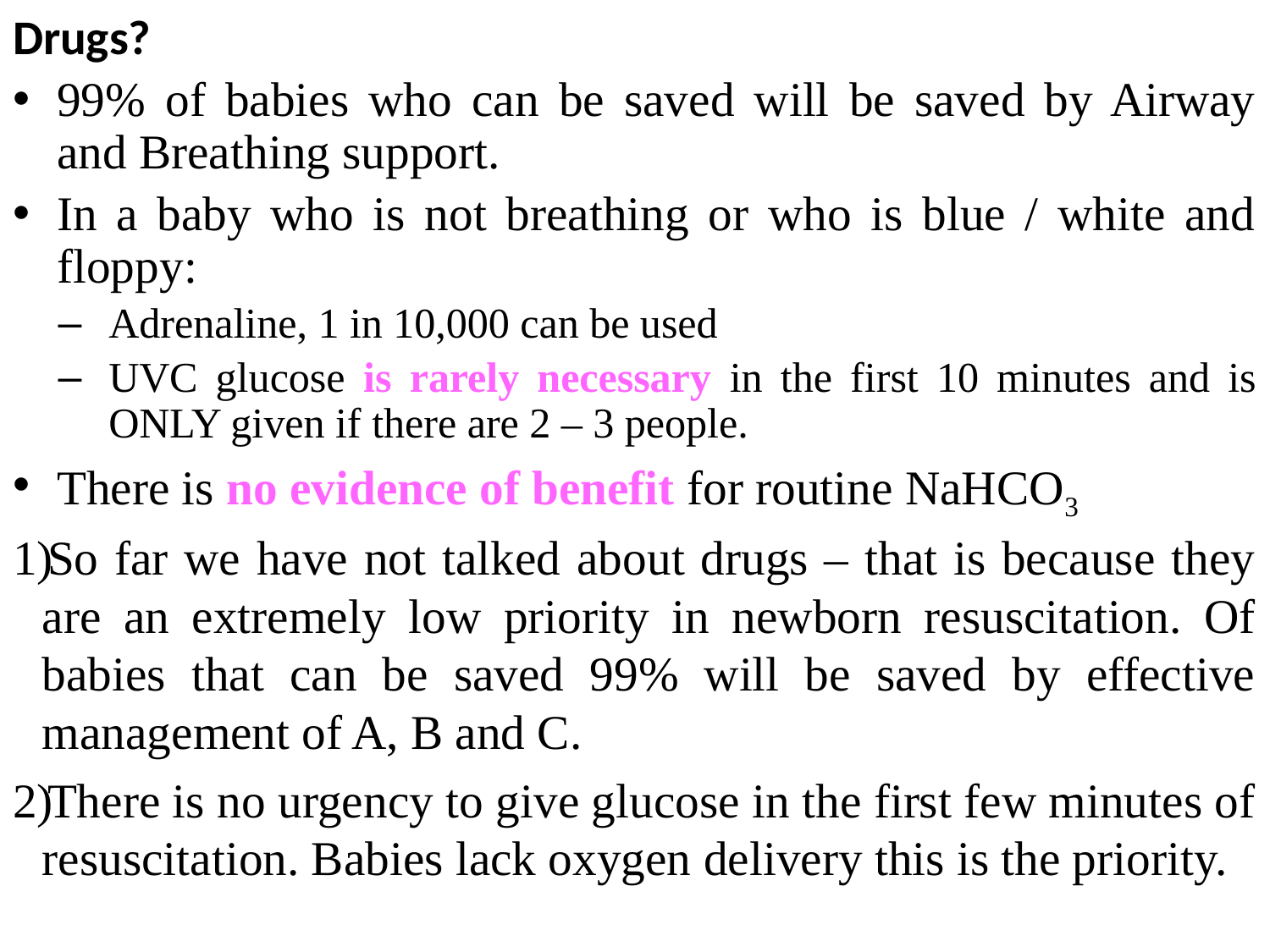

Drugs?
99% of babies who can be saved will be saved by Airway and Breathing support.
In a baby who is not breathing or who is blue / white and floppy:
Adrenaline, 1 in 10,000 can be used
UVC glucose is rarely necessary in the first 10 minutes and is ONLY given if there are 2 – 3 people.
There is no evidence of benefit for routine NaHCO3
So far we have not talked about drugs – that is because they are an extremely low priority in newborn resuscitation. Of babies that can be saved 99% will be saved by effective management of A, B and C.
There is no urgency to give glucose in the first few minutes of resuscitation. Babies lack oxygen delivery this is the priority.

#